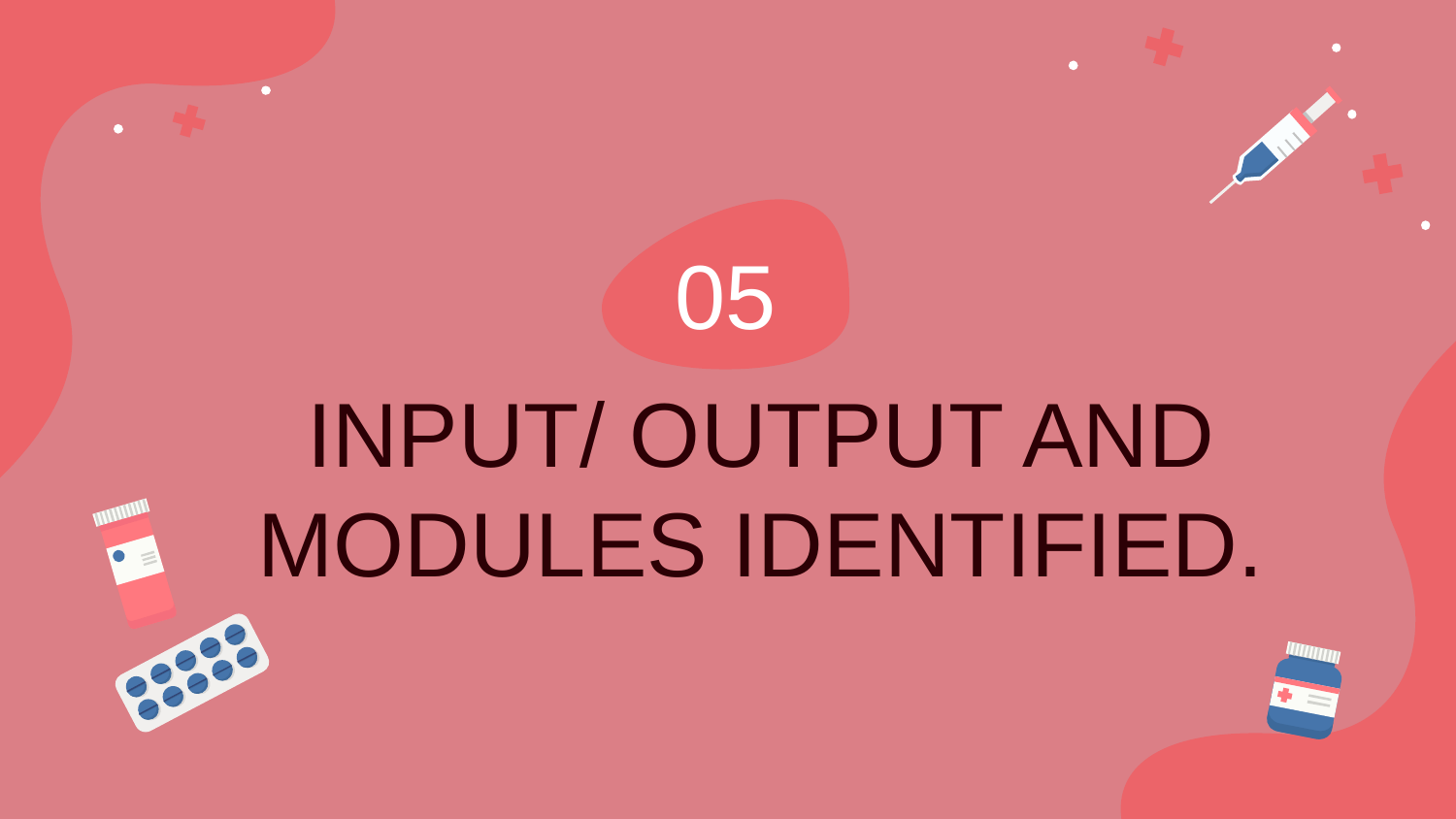

05
# INPUT/ OUTPUT AND MODULES IDENTIFIED.